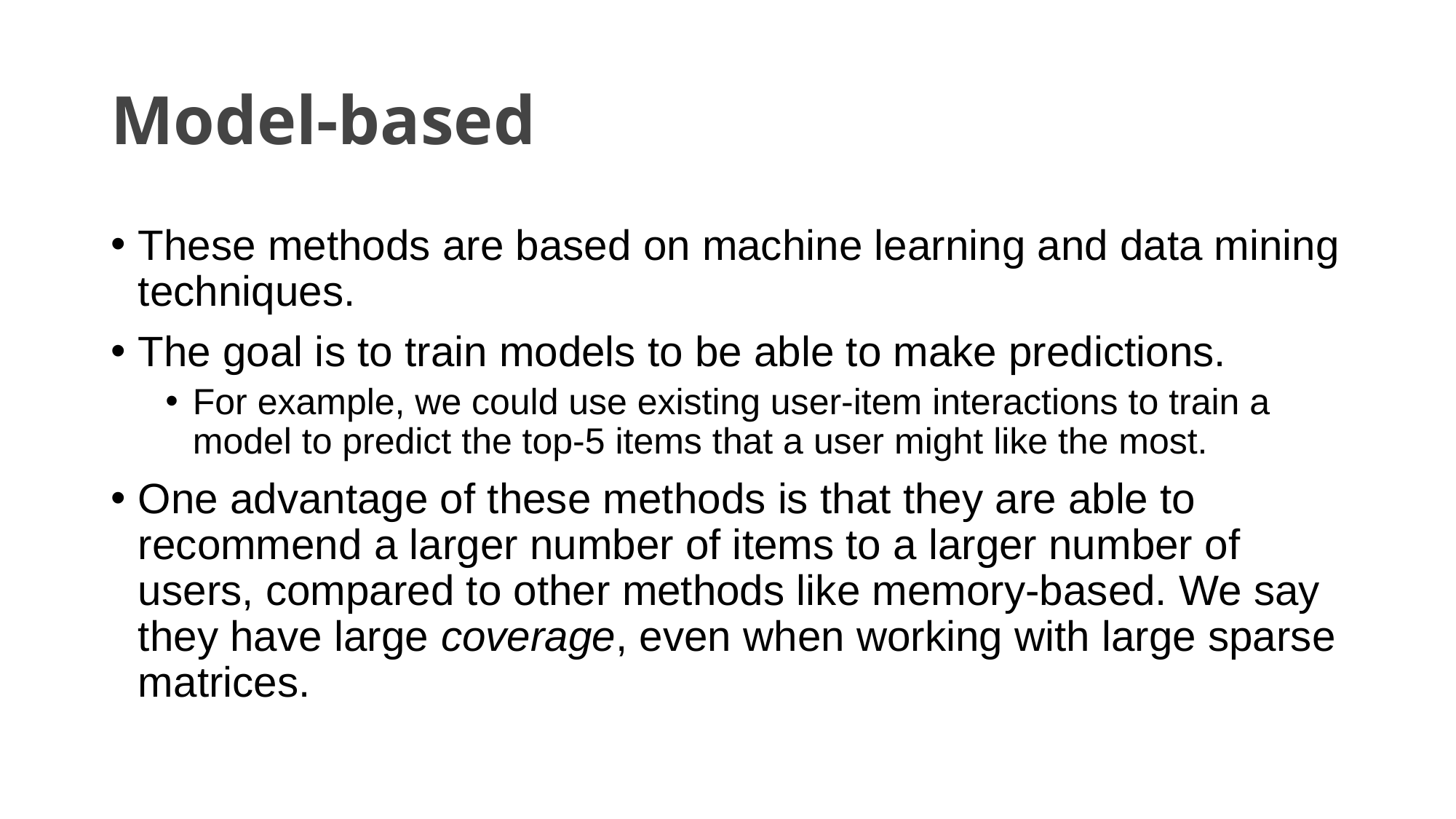

# Model-based
These methods are based on machine learning and data mining techniques.
The goal is to train models to be able to make predictions.
For example, we could use existing user-item interactions to train a model to predict the top-5 items that a user might like the most.
One advantage of these methods is that they are able to recommend a larger number of items to a larger number of users, compared to other methods like memory-based. We say they have large coverage, even when working with large sparse matrices.